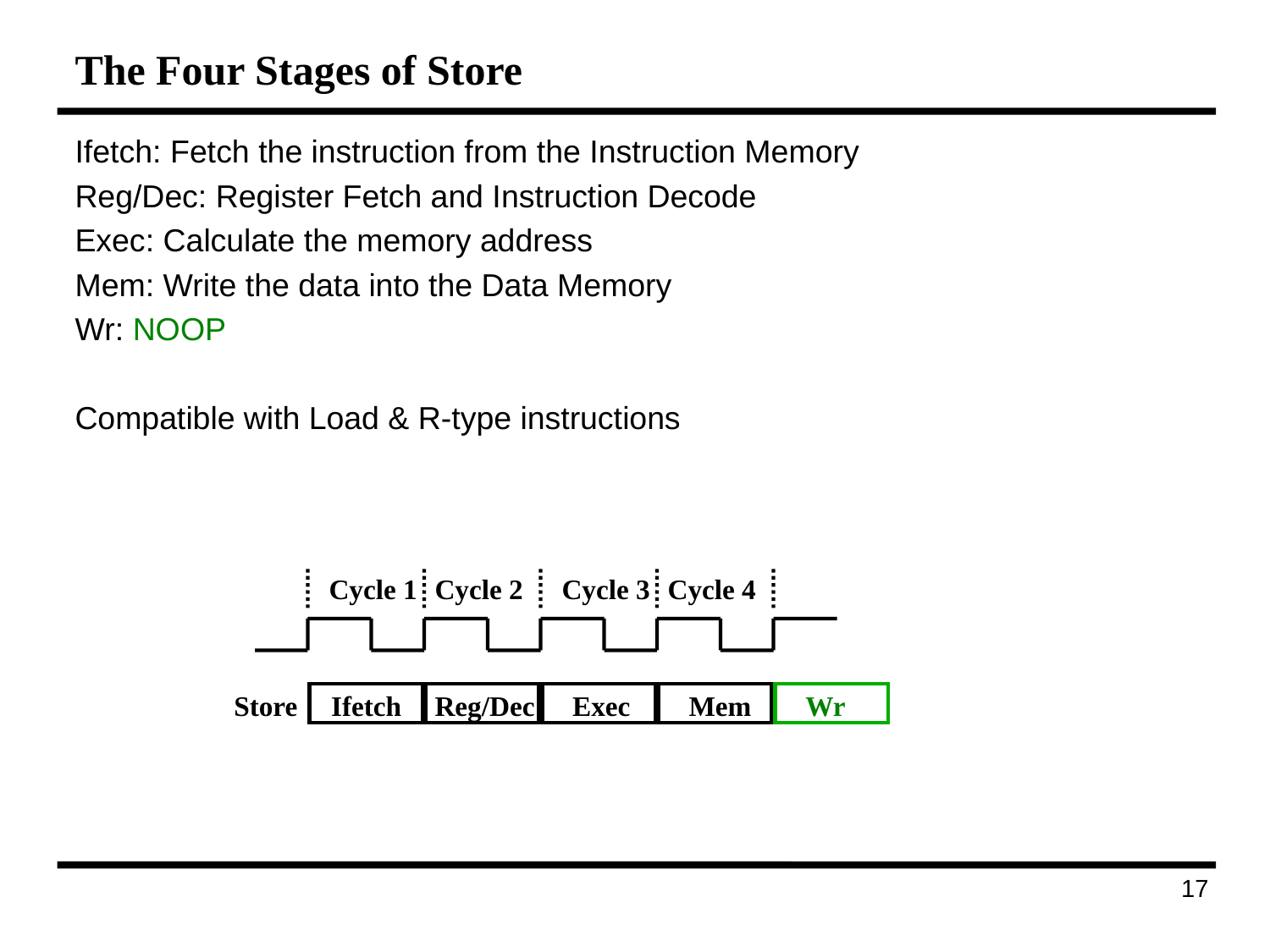

# The Four Stages of Store
Ifetch: Fetch the instruction from the Instruction Memory
Reg/Dec: Register Fetch and Instruction Decode
Exec: Calculate the memory address
Mem: Write the data into the Data Memory
Wr: NOOP

Compatible with Load & R-type instructions

Cycle 1
Cycle 2

Cycle 3
Cycle 4

Store
Ifetch

Reg/Dec

Exec

Mem

Wr

17